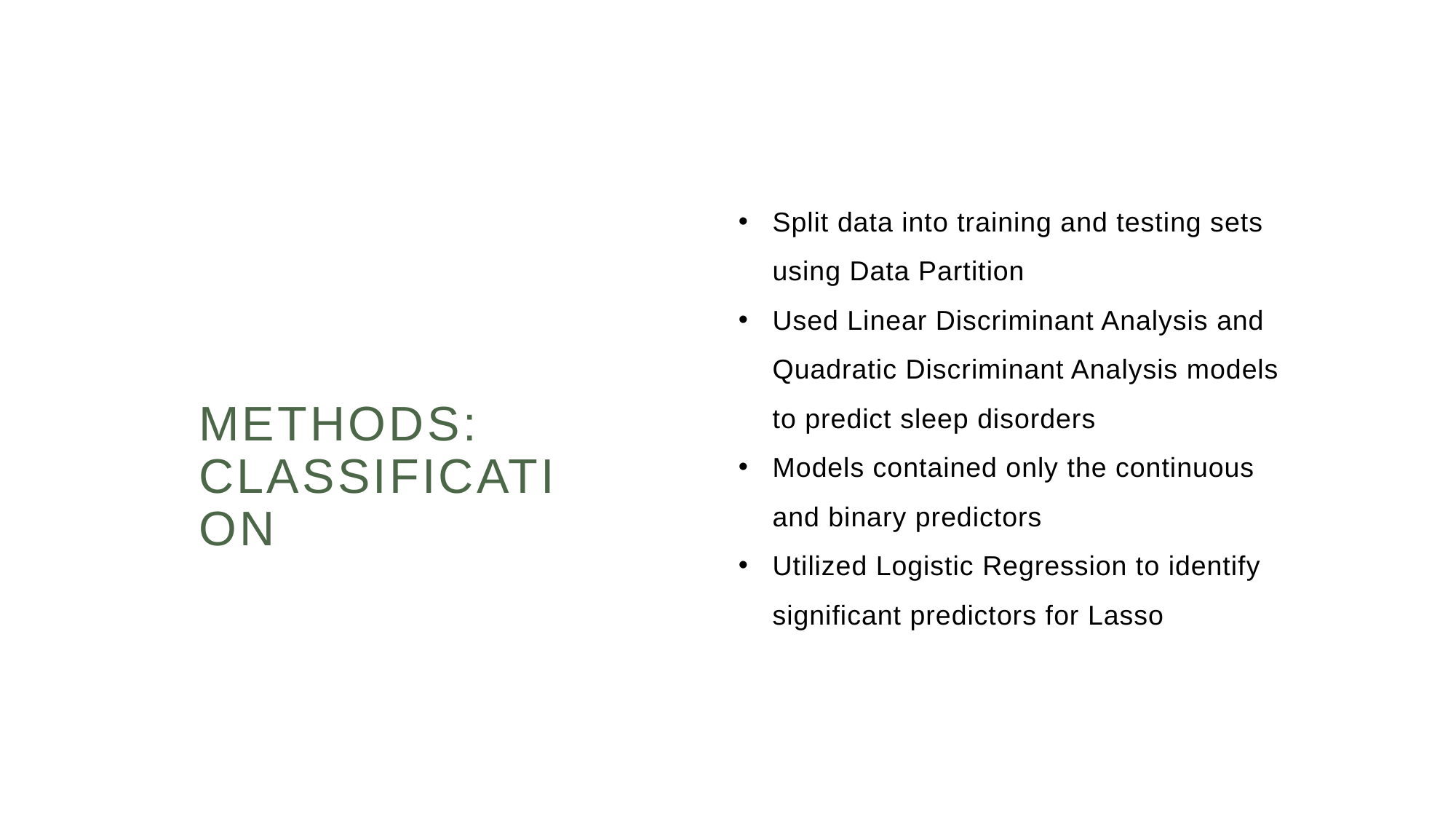

Split data into training and testing sets using Data Partition
Used Linear Discriminant Analysis and Quadratic Discriminant Analysis models to predict sleep disorders
Models contained only the continuous and binary predictors
Utilized Logistic Regression to identify significant predictors for Lasso
# Methods: Classification